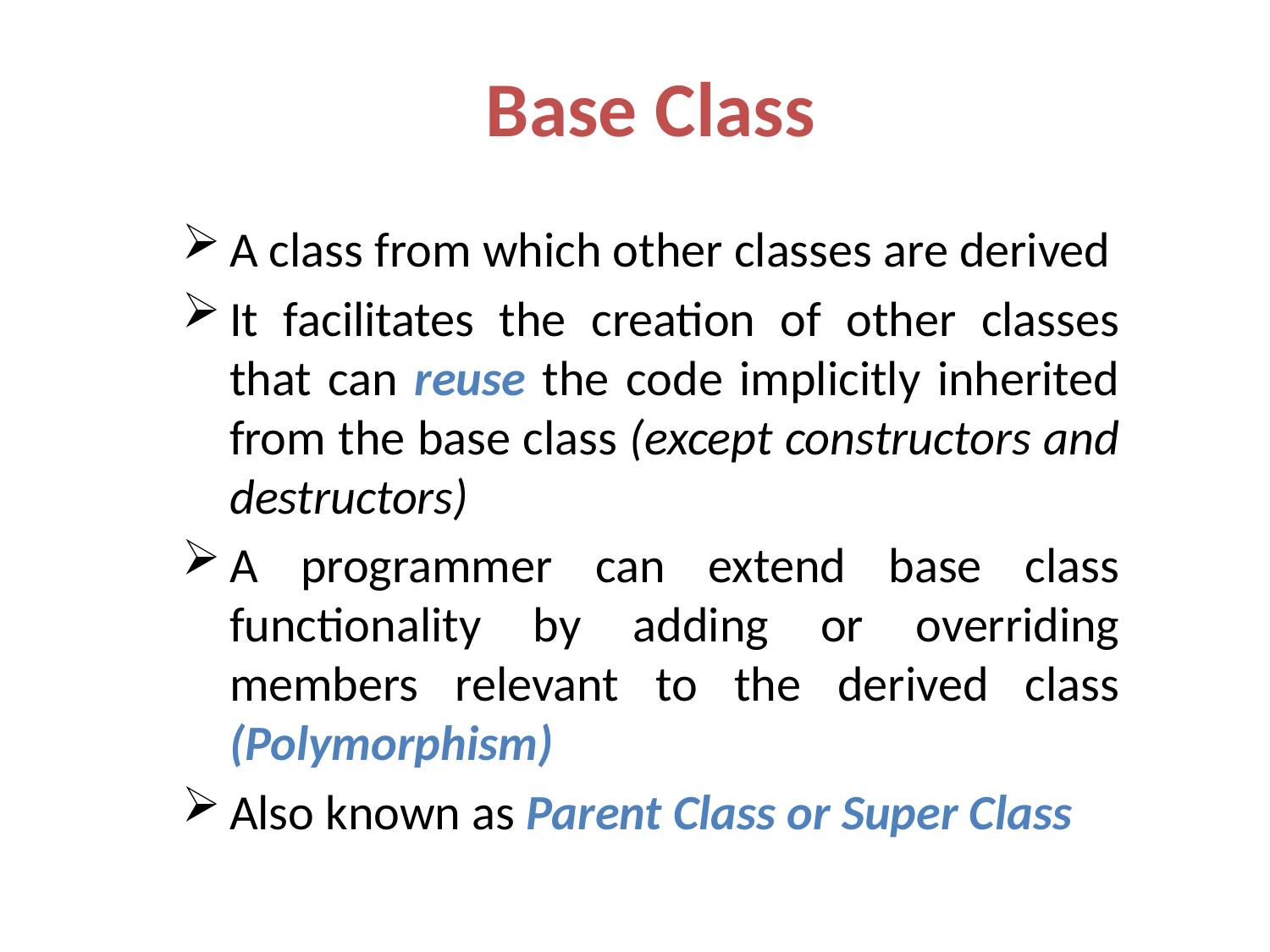

Base Class
A class from which other classes are derived
It facilitates the creation of other classes that can reuse the code implicitly inherited from the base class (except constructors and destructors)
A programmer can extend base class functionality by adding or overriding members relevant to the derived class (Polymorphism)
Also known as Parent Class or Super Class